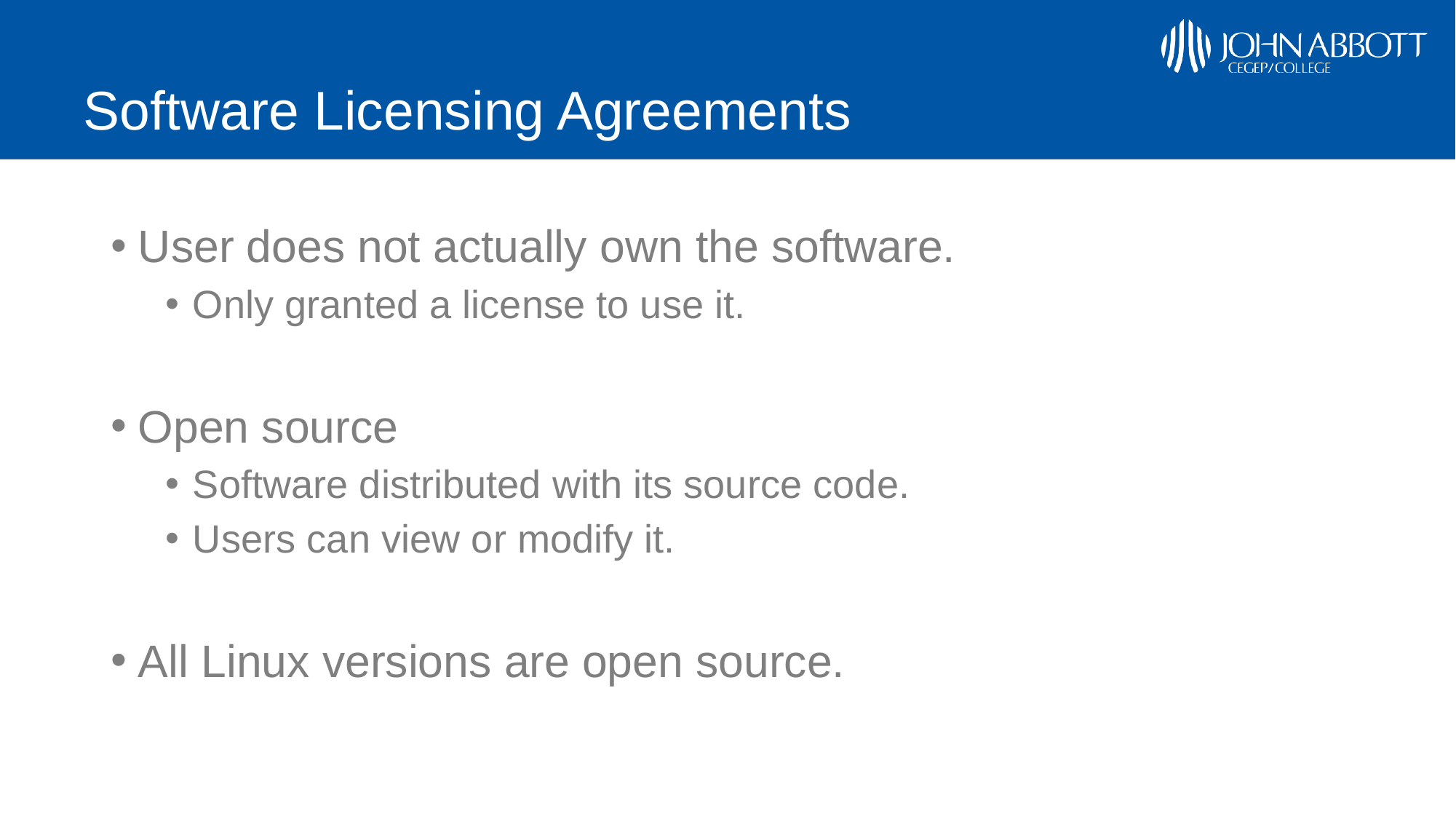

# Software Licensing Agreements
User does not actually own the software.
Only granted a license to use it.

Open source
Software distributed with its source code.
Users can view or modify it.

All Linux versions are open source.